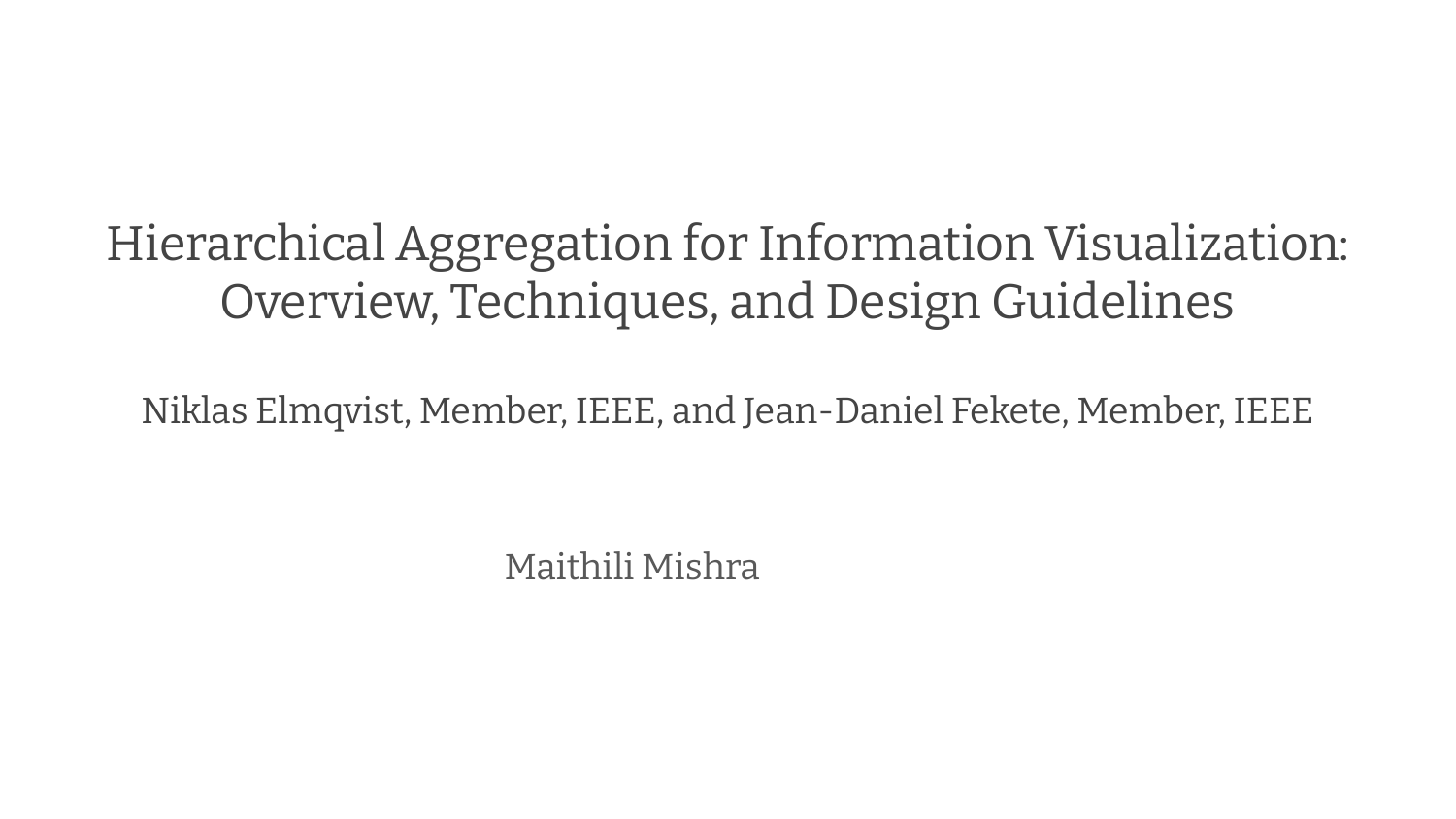

# Hierarchical Aggregation for Information Visualization: Overview, Techniques, and Design Guidelines

Niklas Elmqvist, Member, IEEE, and Jean-Daniel Fekete, Member, IEEE

Maithili Mishra